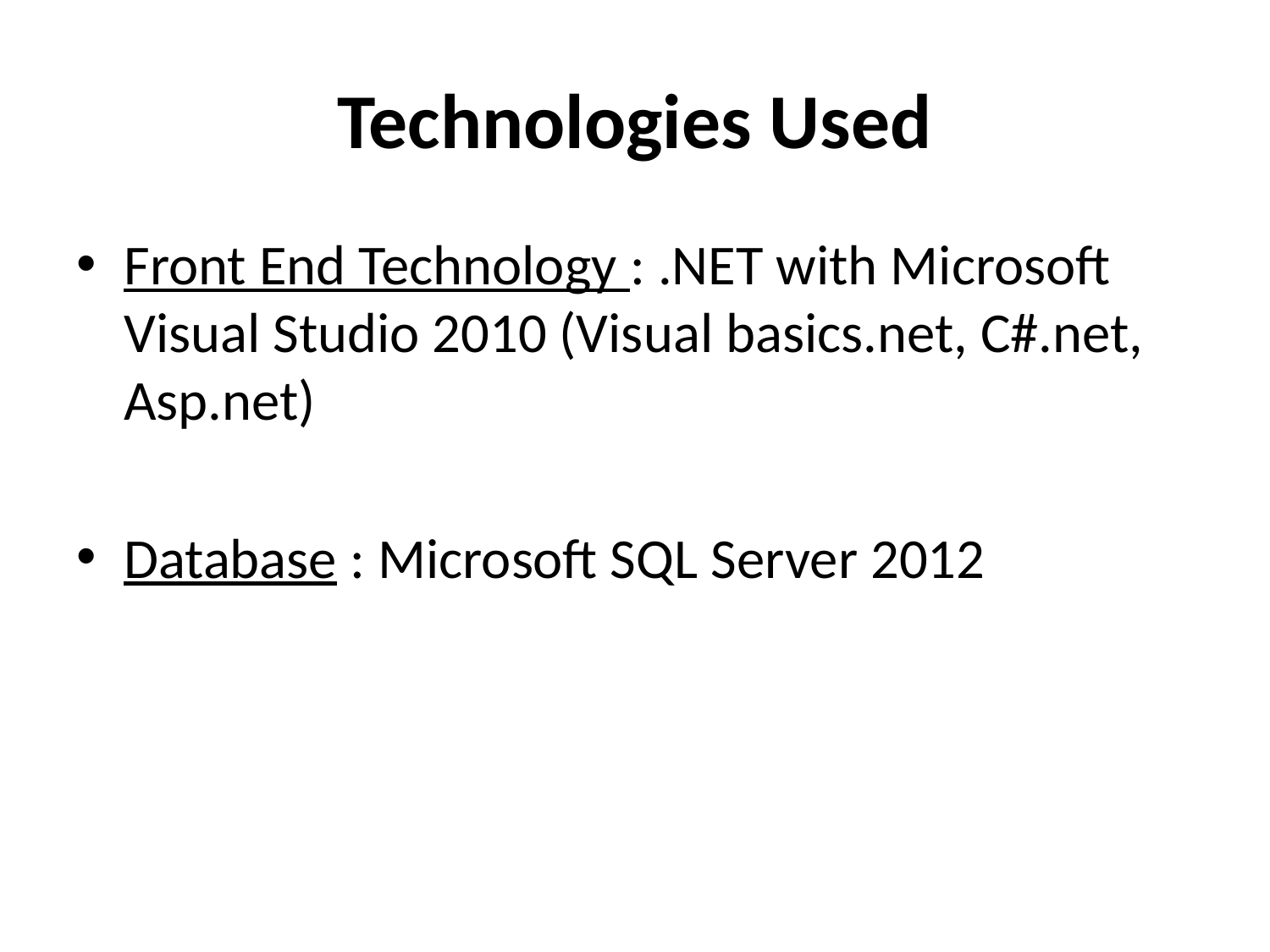

# Technologies Used
Front End Technology : .NET with Microsoft Visual Studio 2010 (Visual basics.net, C#.net, Asp.net)

Database : Microsoft SQL Server 2012